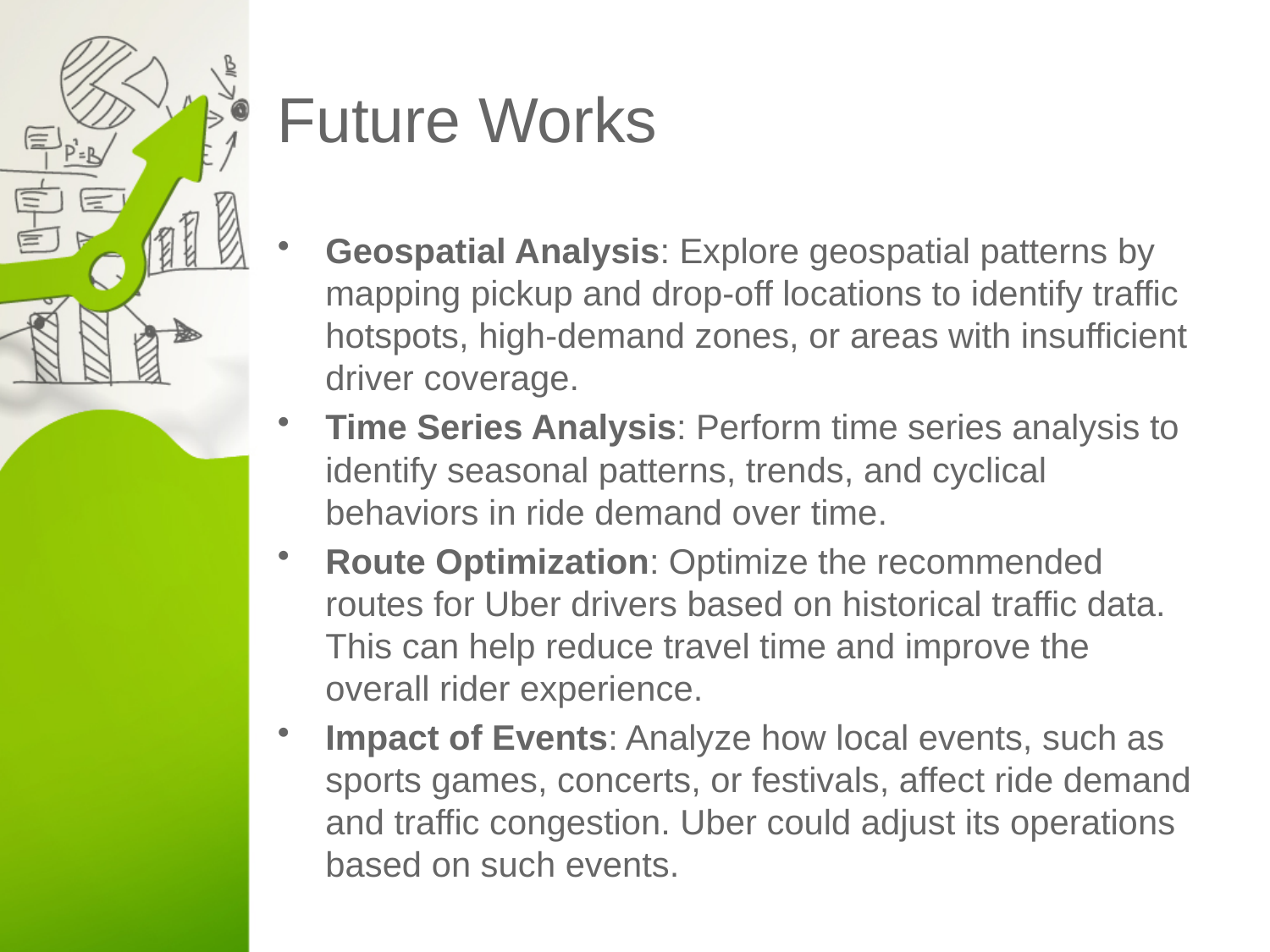

# Future Works
Geospatial Analysis: Explore geospatial patterns by mapping pickup and drop-off locations to identify traffic hotspots, high-demand zones, or areas with insufficient driver coverage.
Time Series Analysis: Perform time series analysis to identify seasonal patterns, trends, and cyclical behaviors in ride demand over time.
Route Optimization: Optimize the recommended routes for Uber drivers based on historical traffic data. This can help reduce travel time and improve the overall rider experience.
Impact of Events: Analyze how local events, such as sports games, concerts, or festivals, affect ride demand and traffic congestion. Uber could adjust its operations based on such events.